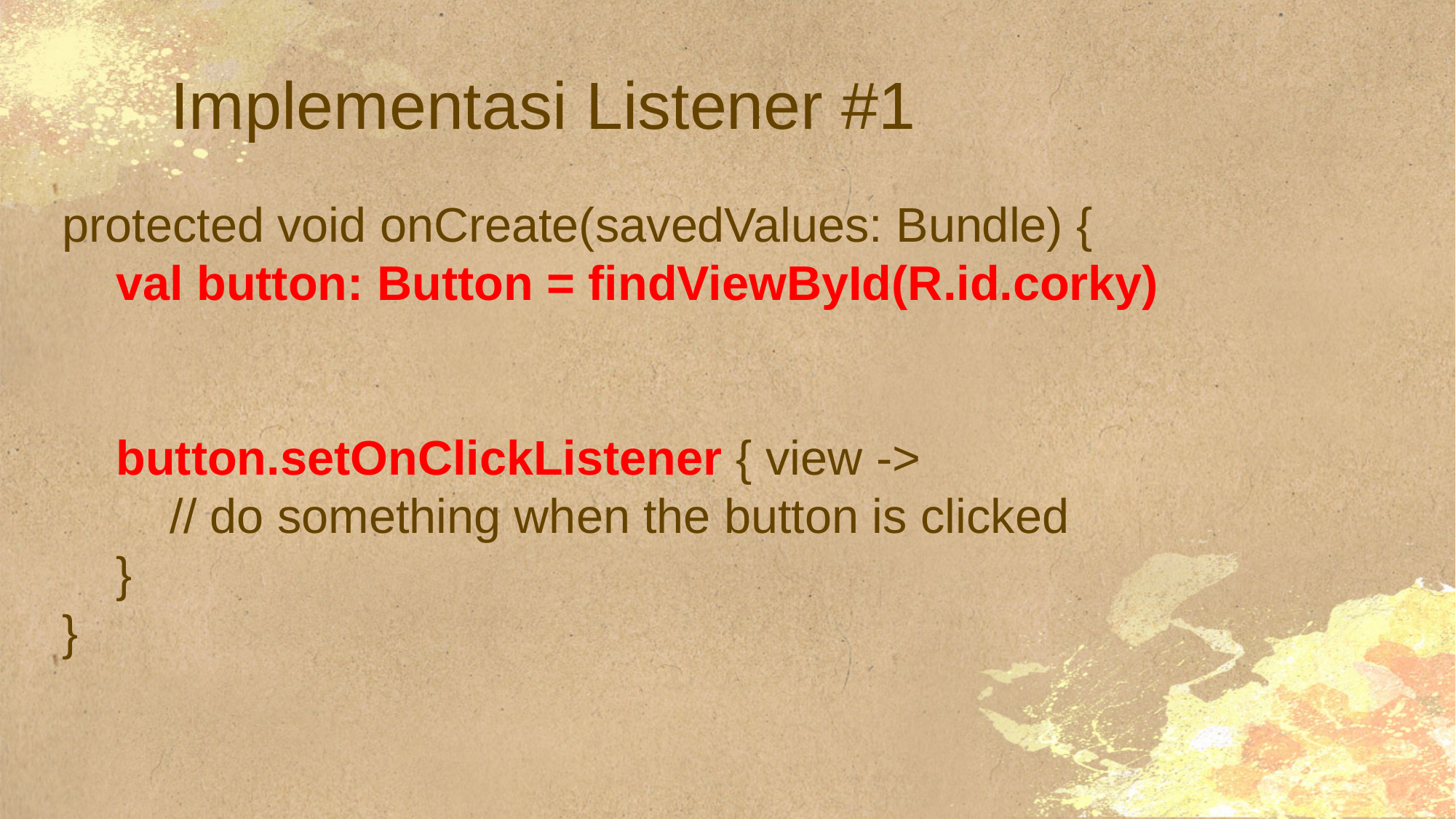

# Implementasi Listener #1
protected void onCreate(savedValues: Bundle) {
    val button: Button = findViewById(R.id.corky)

    button.setOnClickListener { view ->
        // do something when the button is clicked
    }
}